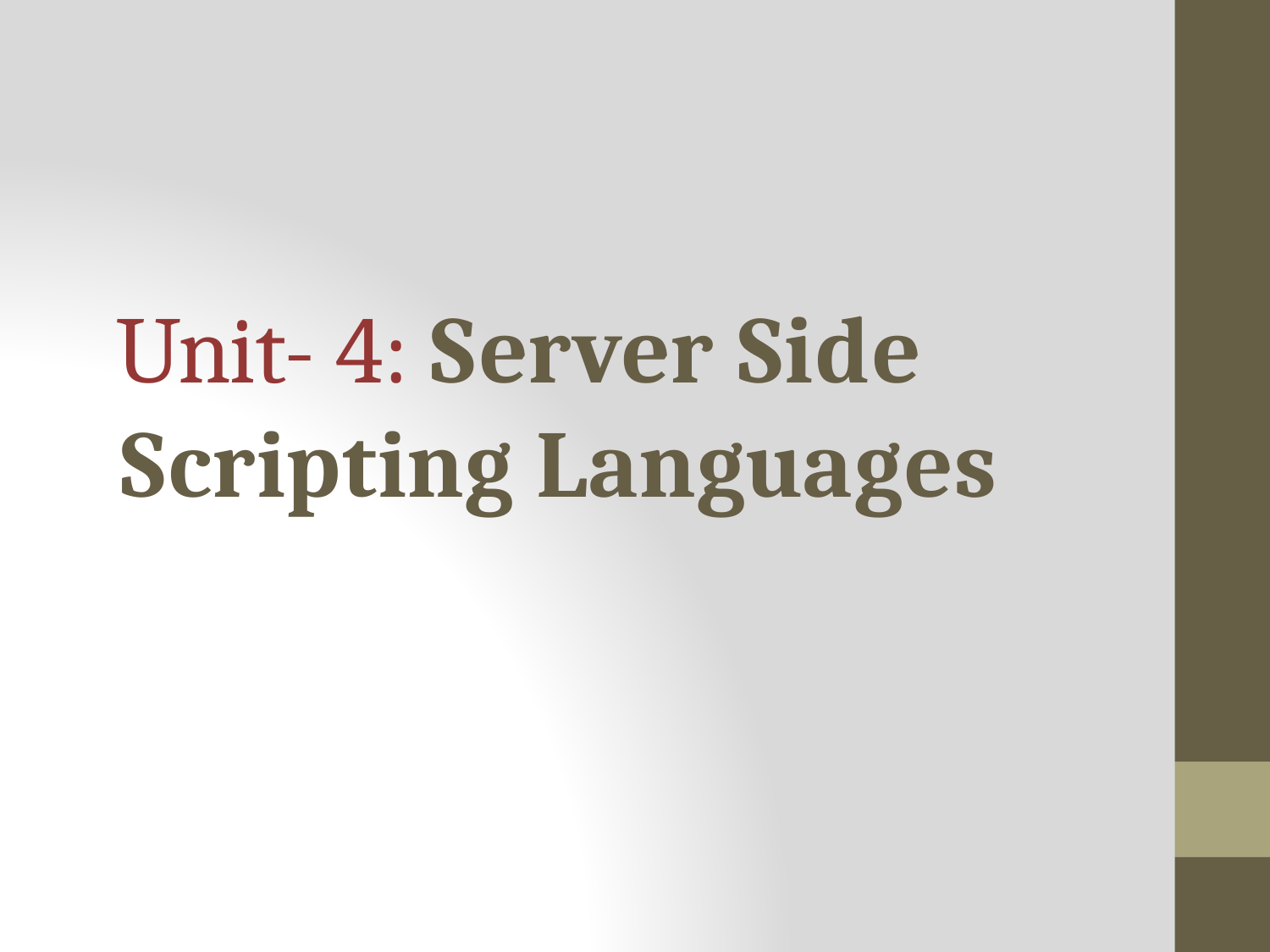

# Unit- 4: Server Side Scripting Languages